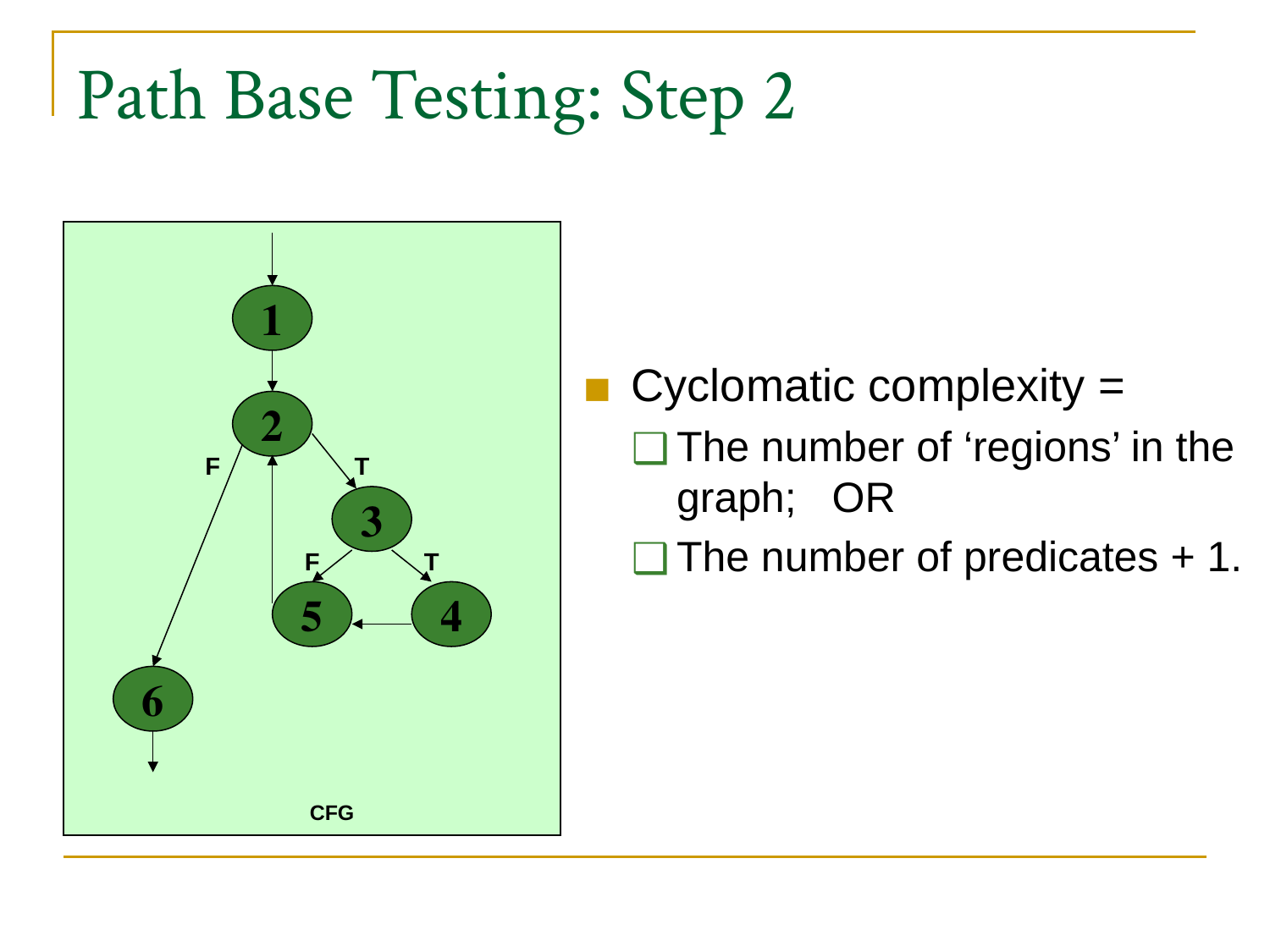

# Path Base Testing: Step 2

1
2
F
T
3
F
T
5
4
6
CFG
Cyclomatic complexity =
The number of ‘regions’ in the graph;   OR
The number of predicates + 1.